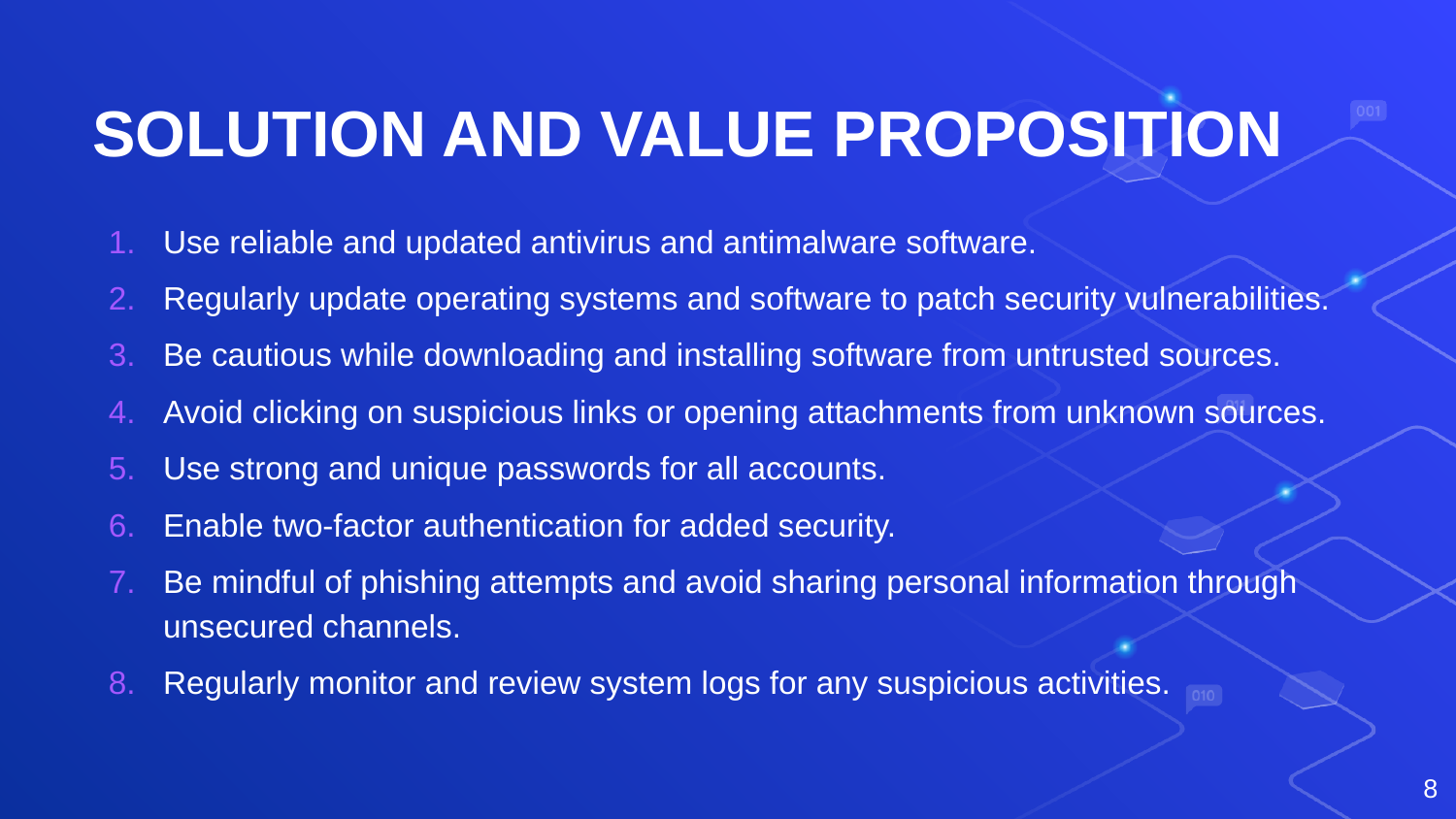

# SOLUTION AND VALUE PROPOSITION
Use reliable and updated antivirus and antimalware software.
Regularly update operating systems and software to patch security vulnerabilities.
Be cautious while downloading and installing software from untrusted sources.
Avoid clicking on suspicious links or opening attachments from unknown sources.
Use strong and unique passwords for all accounts.
Enable two-factor authentication for added security.
Be mindful of phishing attempts and avoid sharing personal information through unsecured channels.
Regularly monitor and review system logs for any suspicious activities.

8